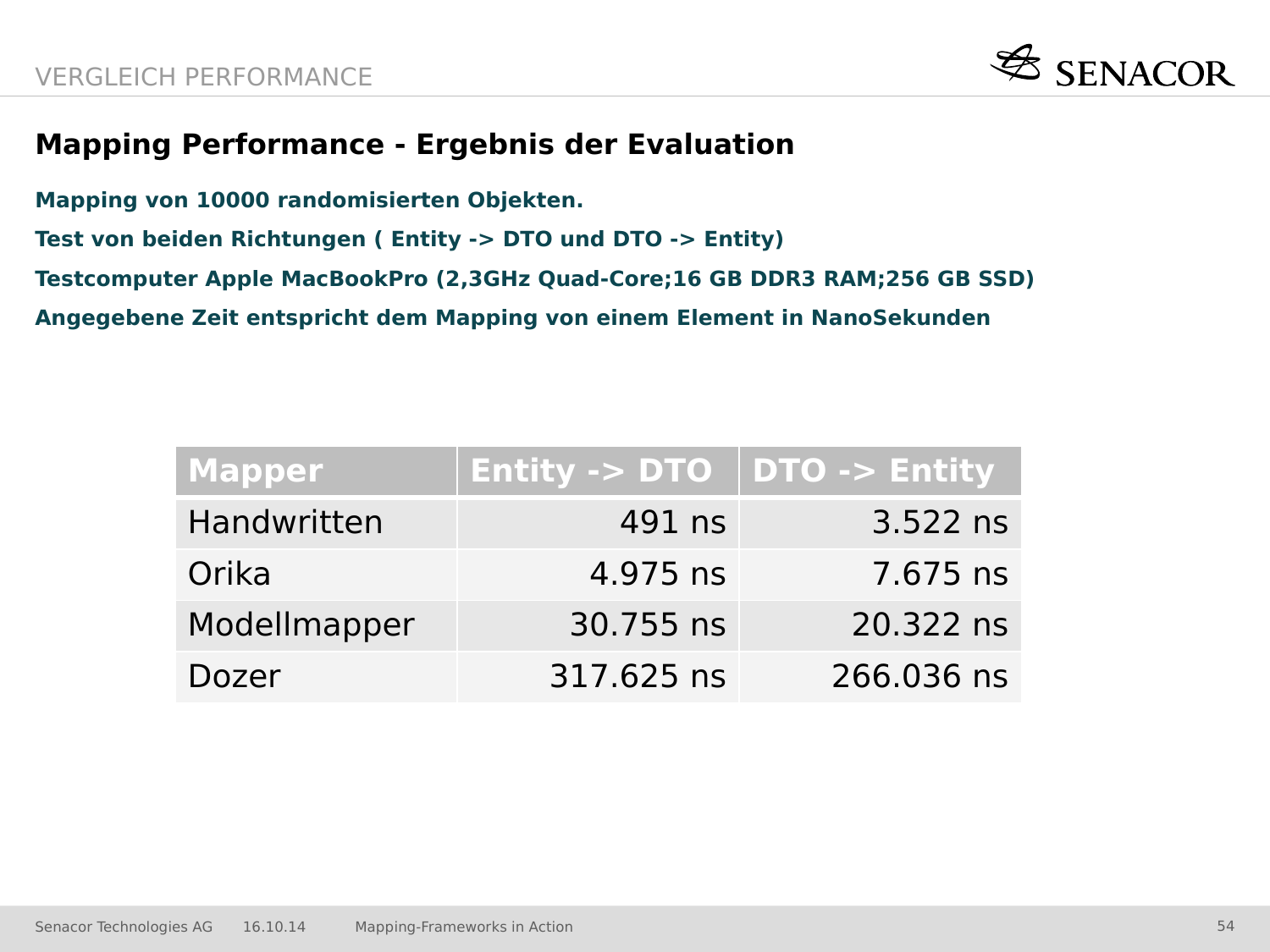

Vergleich Performance
# Mapping Performance - Ergebnis der Evaluation
Mapping von 10000 randomisierten Objekten.
Test von beiden Richtungen ( Entity -> DTO und DTO -> Entity)
Testcomputer Apple MacBookPro (2,3GHz Quad-Core;16 GB DDR3 RAM;256 GB SSD)
Angegebene Zeit entspricht dem Mapping von einem Element in NanoSekunden

| Mapper | Entity -> DTO | DTO -> Entity |
| --- | --- | --- |
| Handwritten | 491 ns | 3.522 ns |
| Orika | 4.975 ns | 7.675 ns |
| Modellmapper | 30.755 ns | 20.322 ns |
| Dozer | 317.625 ns | 266.036 ns |
16.10.14
Mapping-Frameworks in Action
54